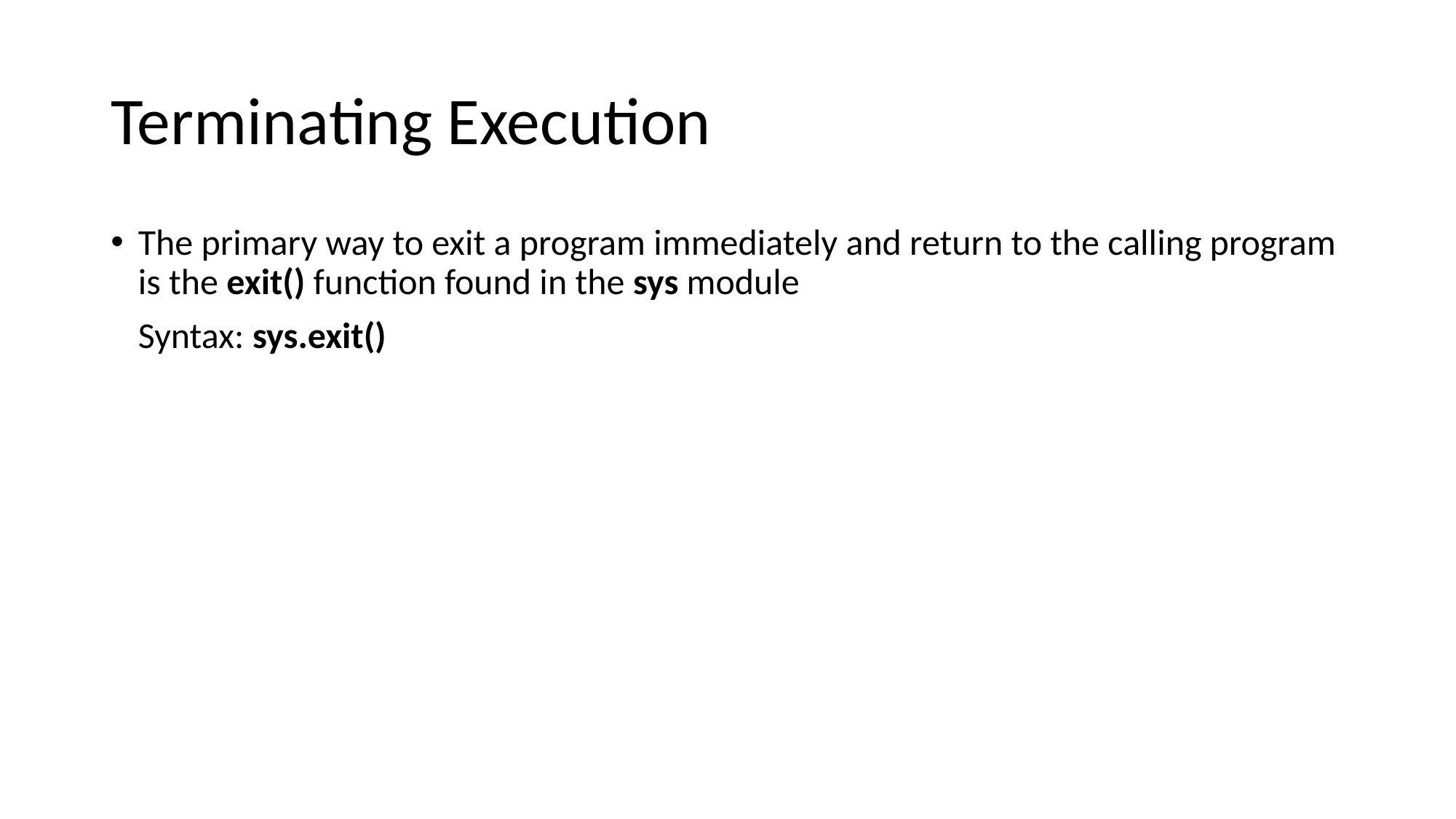

# Terminating Execution
The primary way to exit a program immediately and return to the calling program is the exit() function found in the sys module
	Syntax: sys.exit()